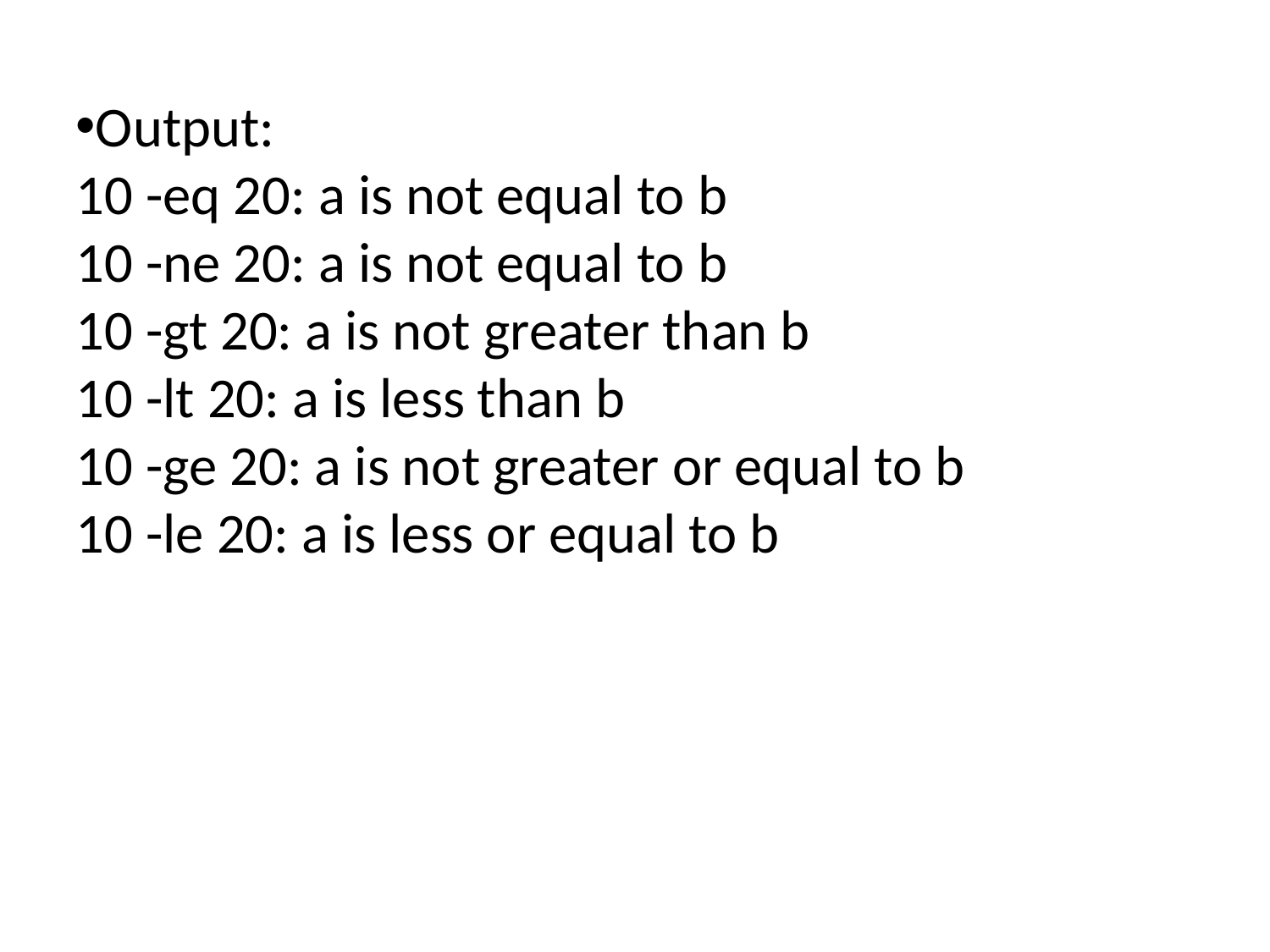

Output:
10 -eq 20: a is not equal to b
10 -ne 20: a is not equal to b
10 -gt 20: a is not greater than b
10 -lt 20: a is less than b
10 -ge 20: a is not greater or equal to b
10 -le 20: a is less or equal to b